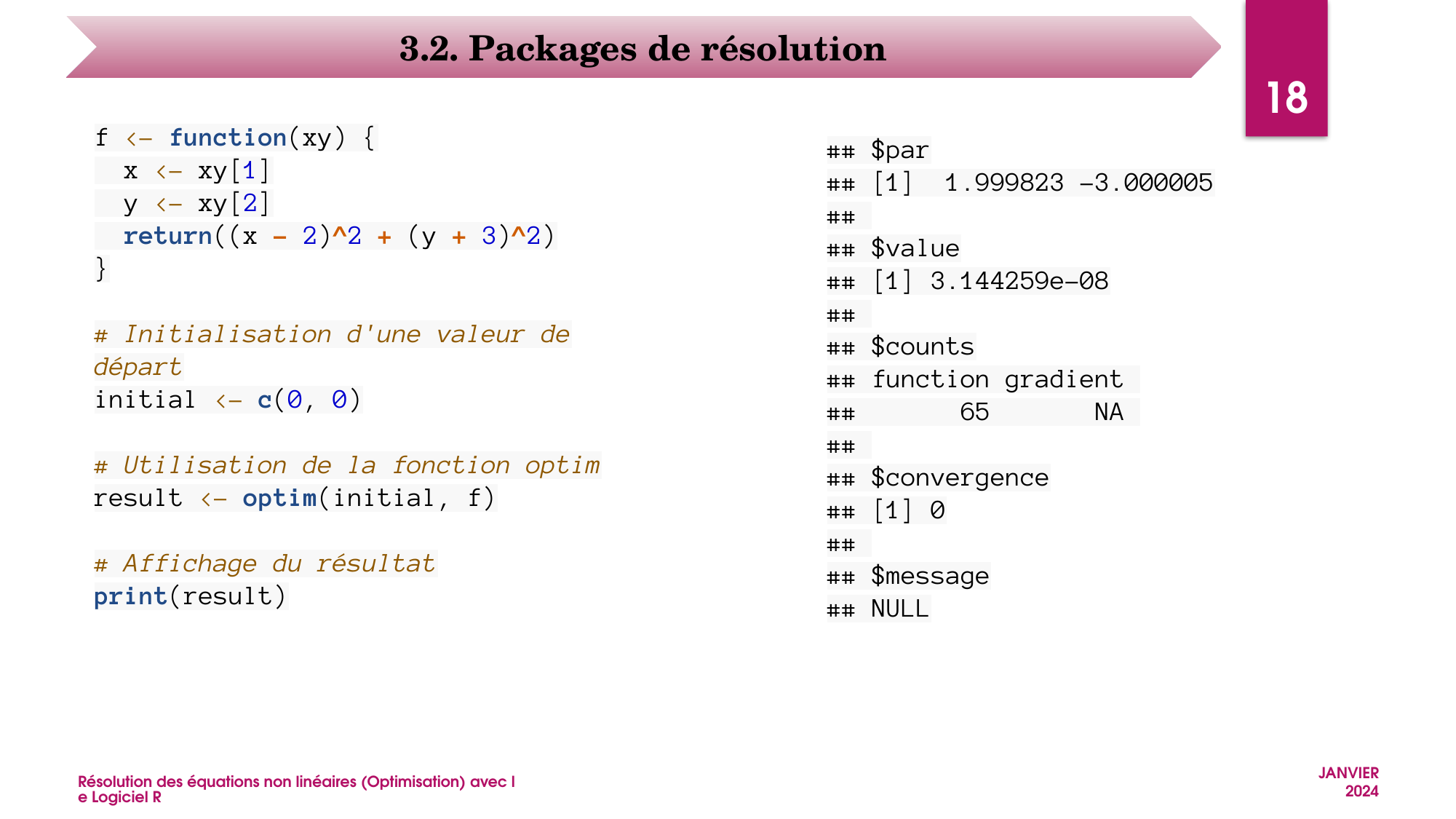

3.2. Packages de résolution
18
f <- function(xy) {
  x <- xy[1]
  y <- xy[2]
  return((x - 2)^2 + (y + 3)^2)
}
# Initialisation d'une valeur de départ
initial <- c(0, 0)
# Utilisation de la fonction optim
result <- optim(initial, f)
# Affichage du résultat
print(result)

## $par ## [1]  1.999823 -3.000005 ## ## $value ## [1] 3.144259e-08 ## ## $counts ## function gradient ##       65       NA ## ## $convergence ## [1] 0 ## ## $message ## NULL

Résolution des équations non linéaires (Optimisation) avec le Logiciel R
JANVIER 2024